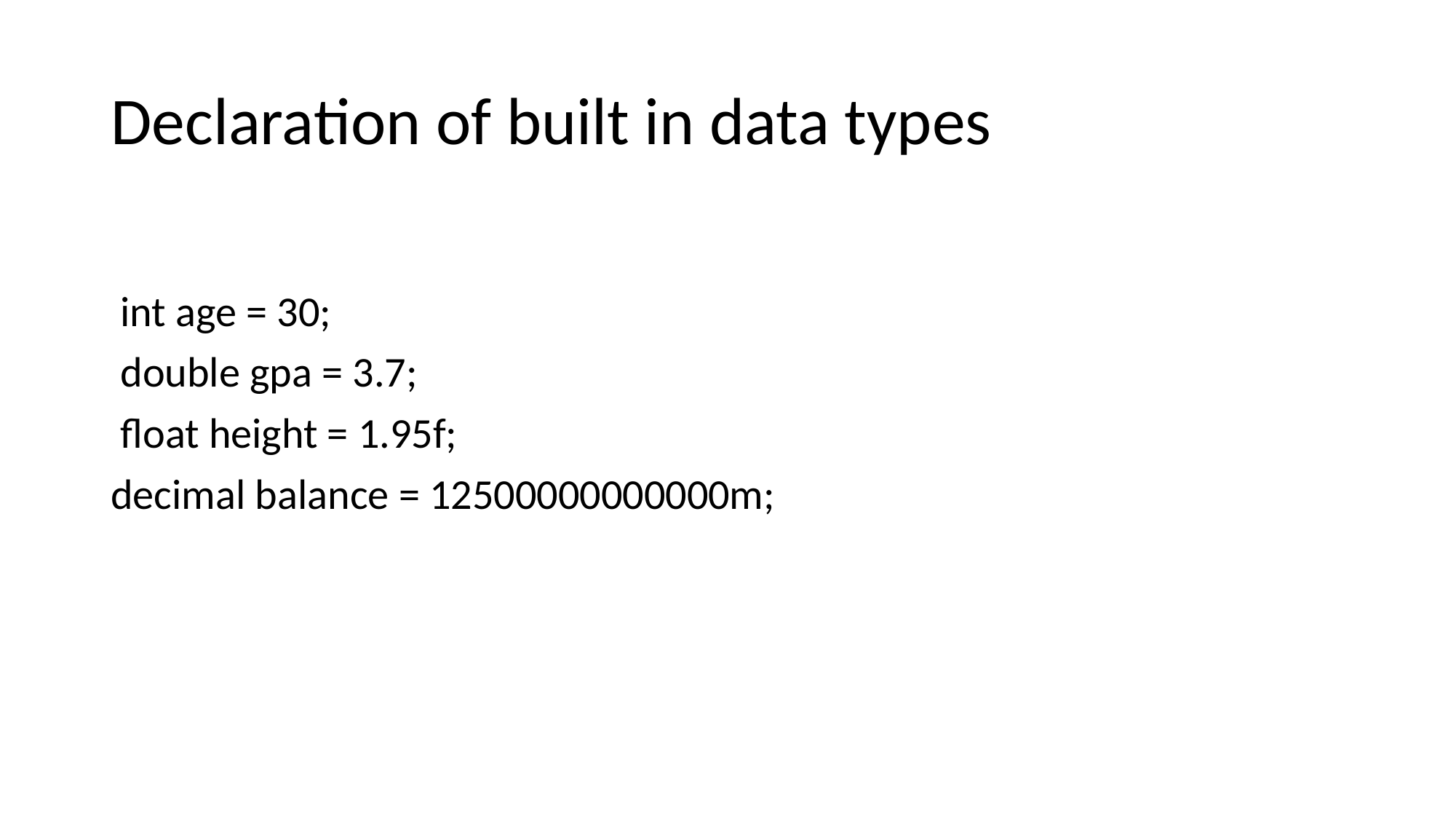

# Declaration of built in data types

 int age = 30;
 double gpa = 3.7;
 float height = 1.95f;
decimal balance = 12500000000000m;